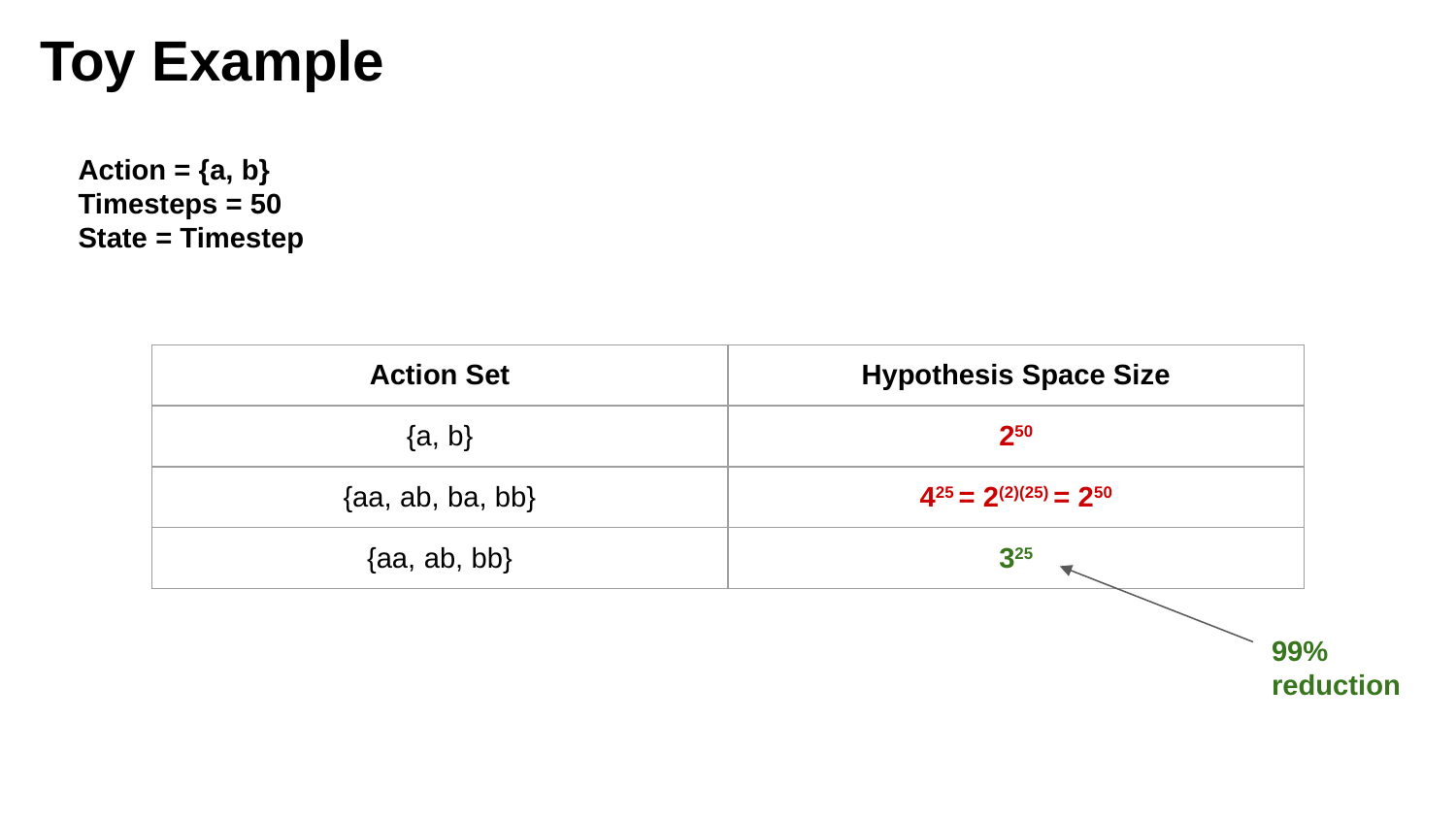

# Toy Example
Action = {a, b}
Timesteps = 50
State = Timestep

| Action Set | Hypothesis Space Size |
| --- | --- |
| {a, b} | 250 |
| {aa, ab, ba, bb} | 425 = 2(2)(25) = 250 |
| {aa, ab, bb} | 325 |
99% reduction